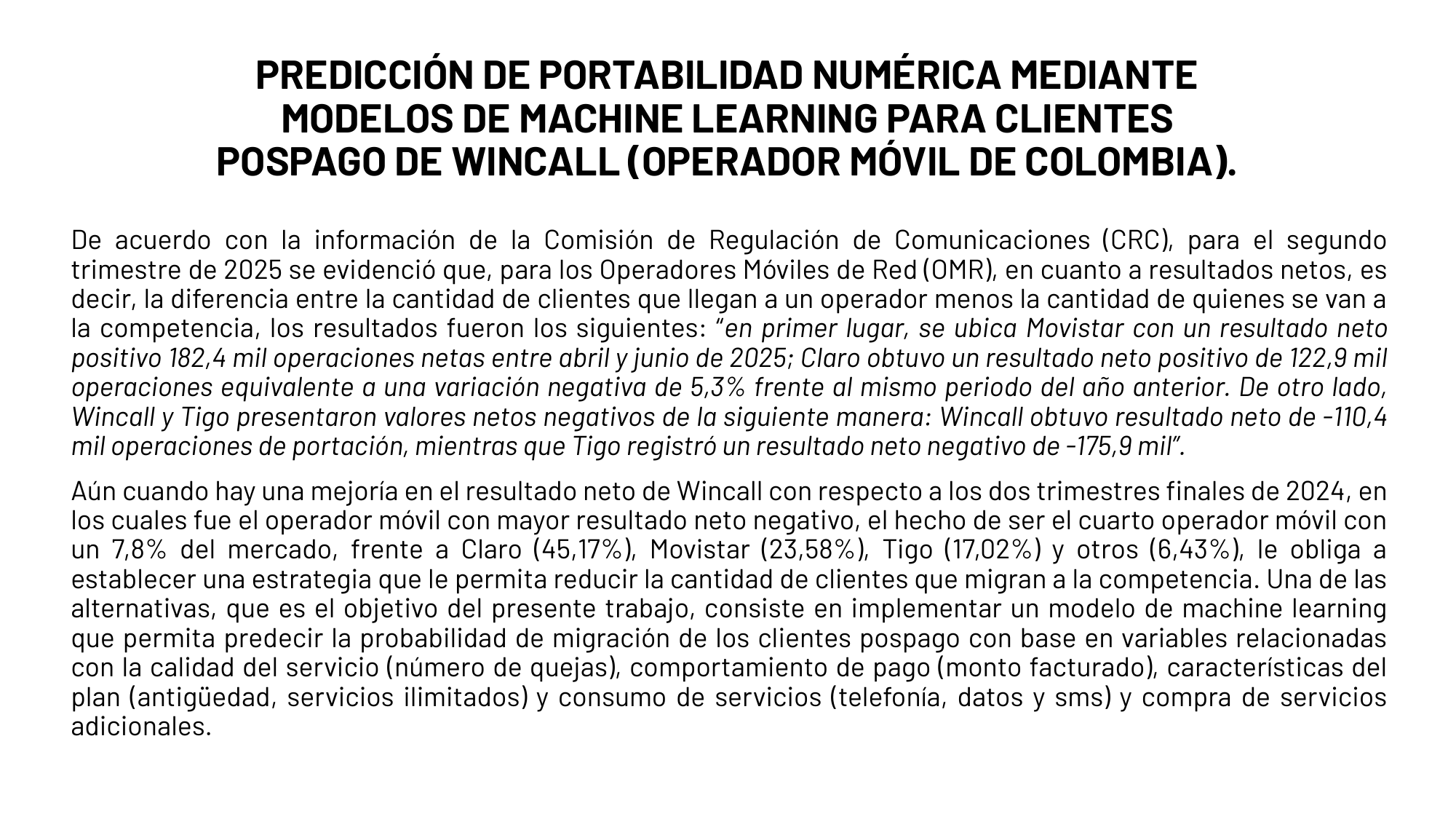

# PREDICCIÓN DE PORTABILIDAD NUMÉRICA MEDIANTE MODELOS DE MACHINE LEARNING PARA CLIENTES POSPAGO DE WINCALL (OPERADOR MÓVIL DE COLOMBIA).
De acuerdo con la información de la Comisión de Regulación de Comunicaciones (CRC), para el segundo trimestre de 2025 se evidenció que, para los Operadores Móviles de Red (OMR), en cuanto a resultados netos, es decir, la diferencia entre la cantidad de clientes que llegan a un operador menos la cantidad de quienes se van a la competencia, los resultados fueron los siguientes: “en primer lugar, se ubica Movistar con un resultado neto positivo 182,4 mil operaciones netas entre abril y junio de 2025; Claro obtuvo un resultado neto positivo de 122,9 mil operaciones equivalente a una variación negativa de 5,3% frente al mismo periodo del año anterior. De otro lado, Wincall y Tigo presentaron valores netos negativos de la siguiente manera: Wincall obtuvo resultado neto de -110,4 mil operaciones de portación, mientras que Tigo registró un resultado neto negativo de -175,9 mil”.
Aún cuando hay una mejoría en el resultado neto de Wincall con respecto a los dos trimestres finales de 2024, en los cuales fue el operador móvil con mayor resultado neto negativo, el hecho de ser el cuarto operador móvil con un 7,8% del mercado, frente a Claro (45,17%), Movistar (23,58%), Tigo (17,02%) y otros (6,43%), le obliga a establecer una estrategia que le permita reducir la cantidad de clientes que migran a la competencia. Una de las alternativas, que es el objetivo del presente trabajo, consiste en implementar un modelo de machine learning que permita predecir la probabilidad de migración de los clientes pospago con base en variables relacionadas con la calidad del servicio (número de quejas), comportamiento de pago (monto facturado), características del plan (antigüedad, servicios ilimitados) y consumo de servicios (telefonía, datos y sms) y compra de servicios adicionales.